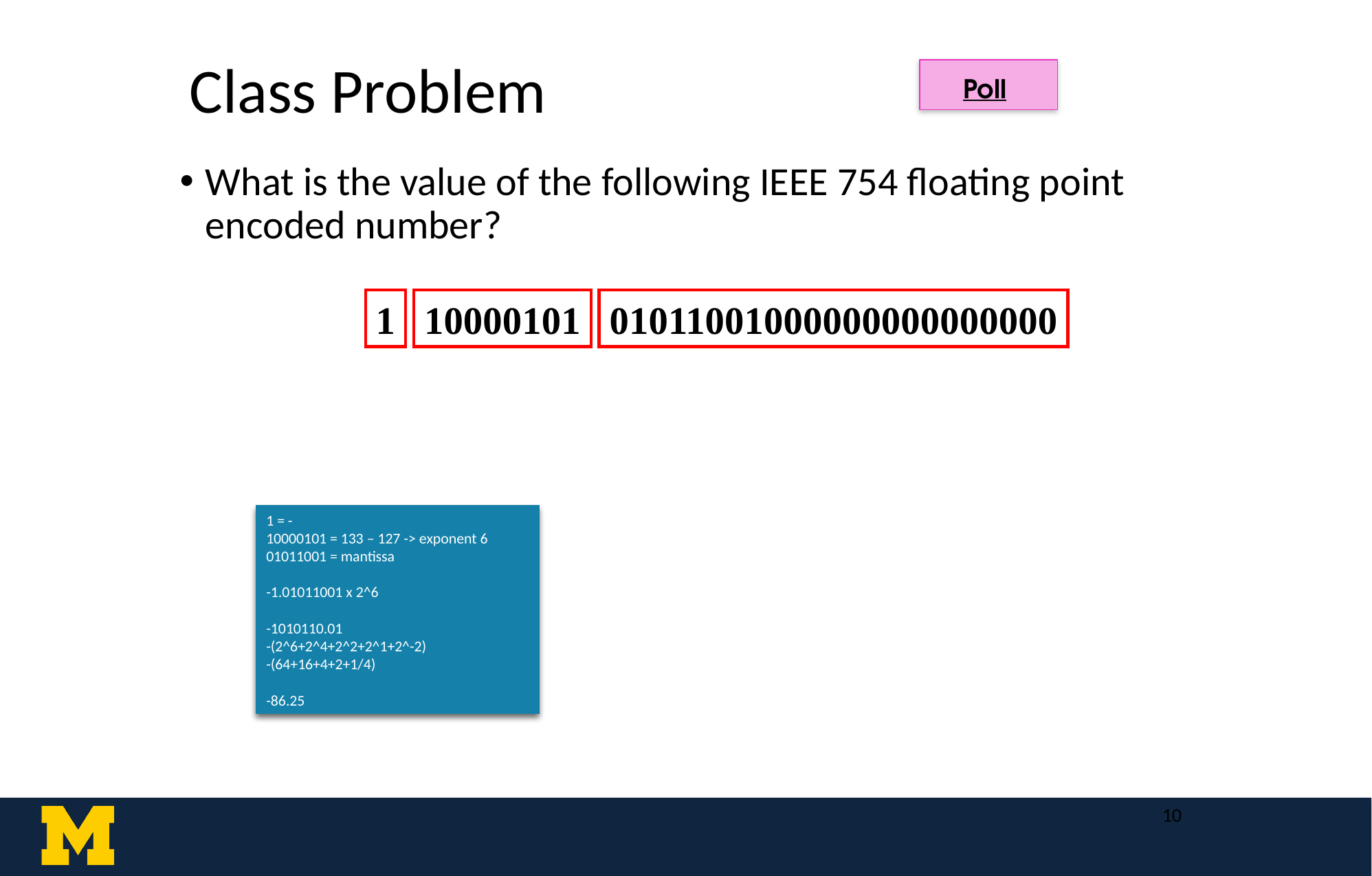

Class Problem
Poll
What is the value of the following IEEE 754 floating point encoded number?

1
10000101
01011001000000000000000
1 = -
10000101 = 133 – 127 -> exponent 6
01011001 = mantissa

-1.01011001 x 2^6

-1010110.01
-(2^6+2^4+2^2+2^1+2^-2)
-(64+16+4+2+1/4)

-86.25
10